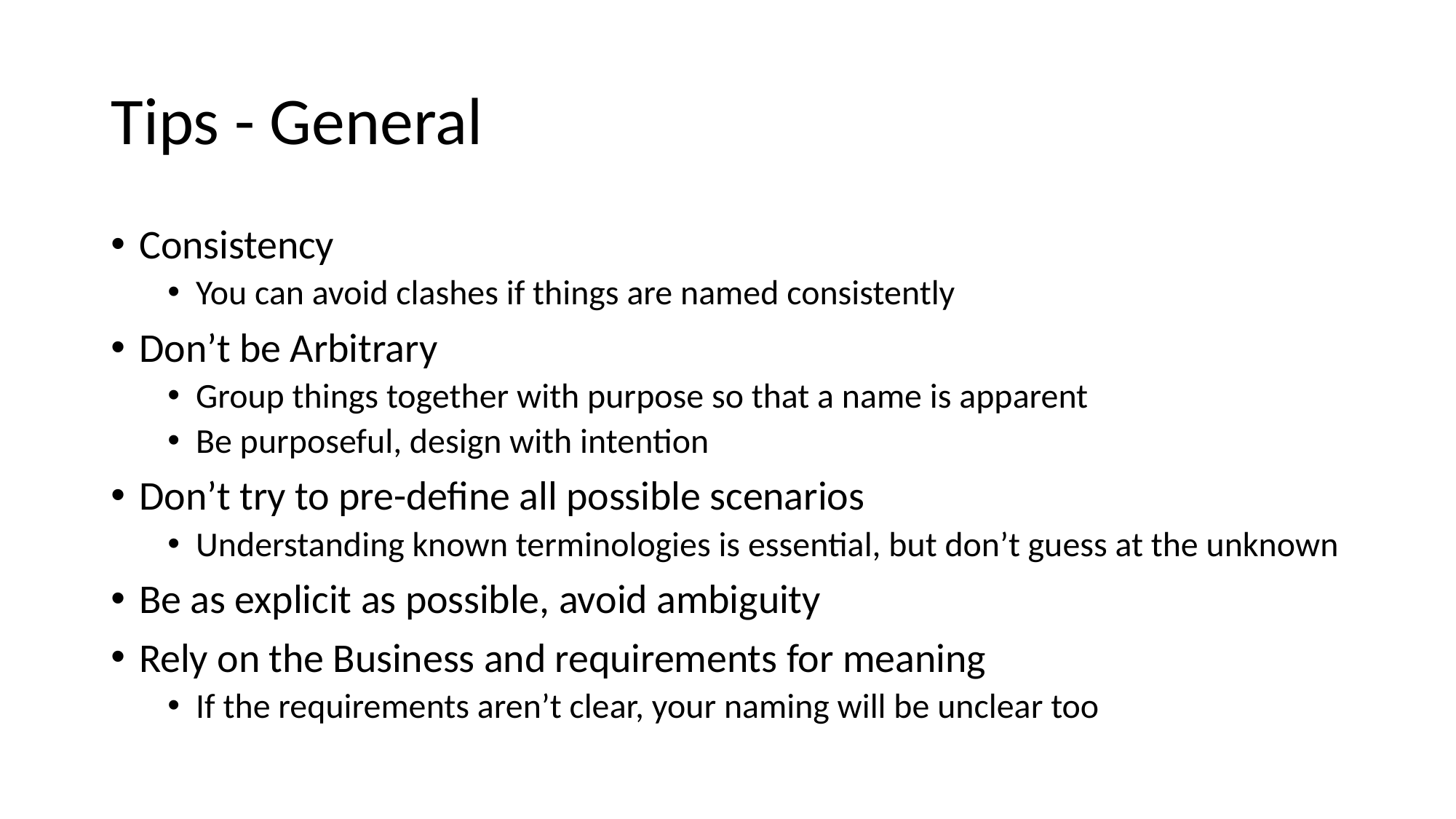

# Tips - General
Consistency
You can avoid clashes if things are named consistently
Don’t be Arbitrary
Group things together with purpose so that a name is apparent
Be purposeful, design with intention
Don’t try to pre-define all possible scenarios
Understanding known terminologies is essential, but don’t guess at the unknown
Be as explicit as possible, avoid ambiguity
Rely on the Business and requirements for meaning
If the requirements aren’t clear, your naming will be unclear too